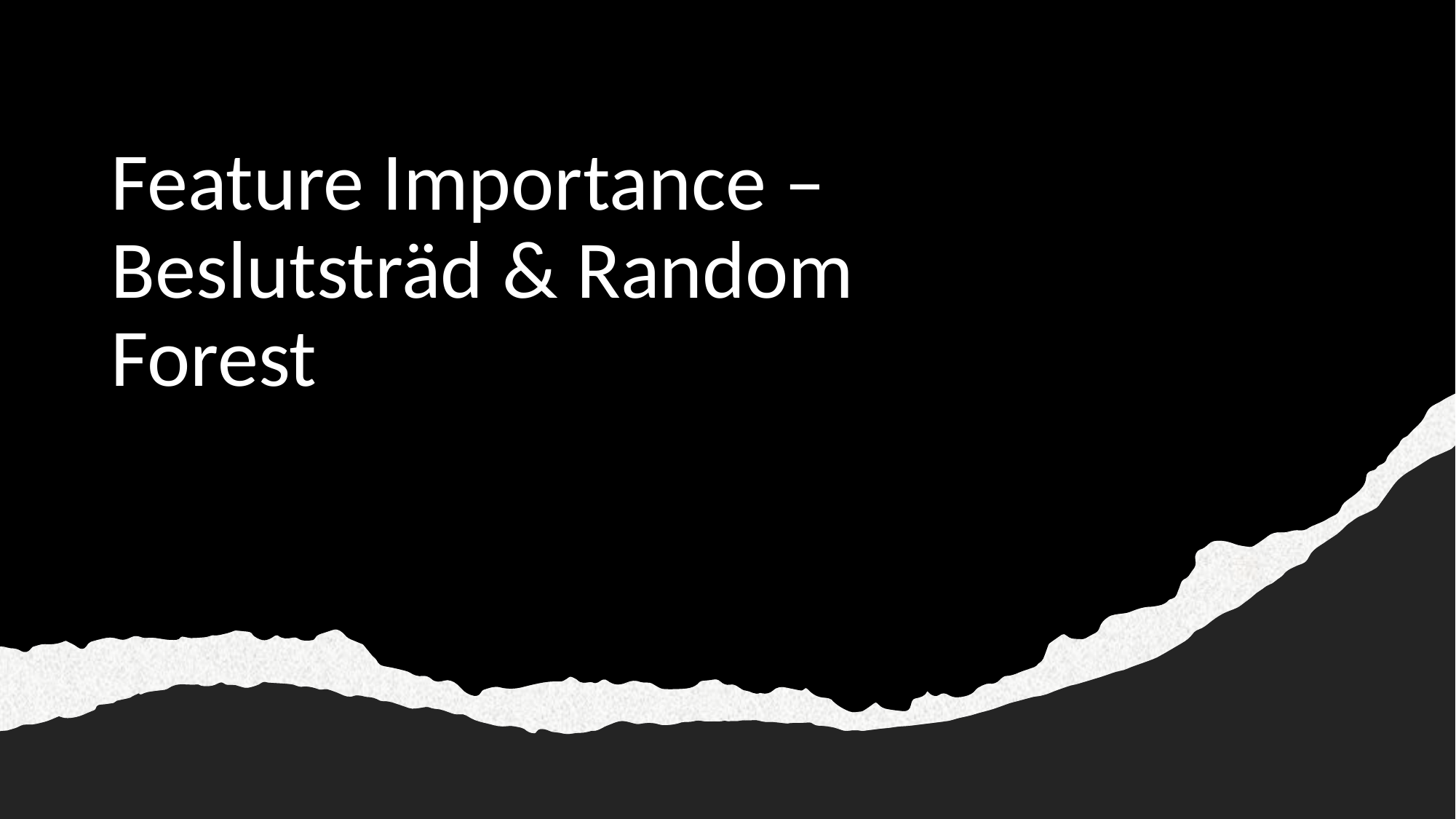

# Feature Importance – Beslutsträd & Random Forest